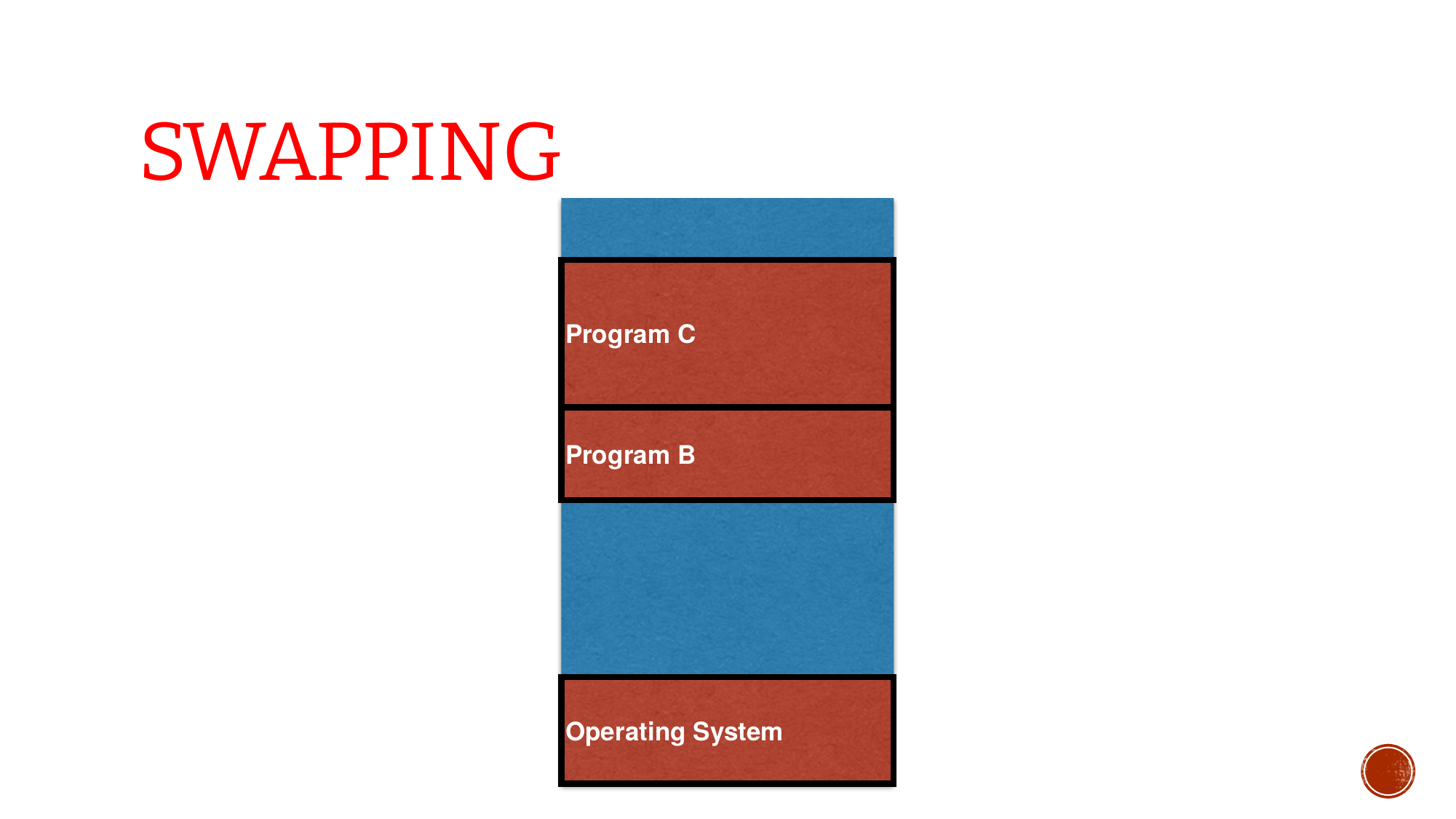

# Swapping

Program C
Program B
Operating System